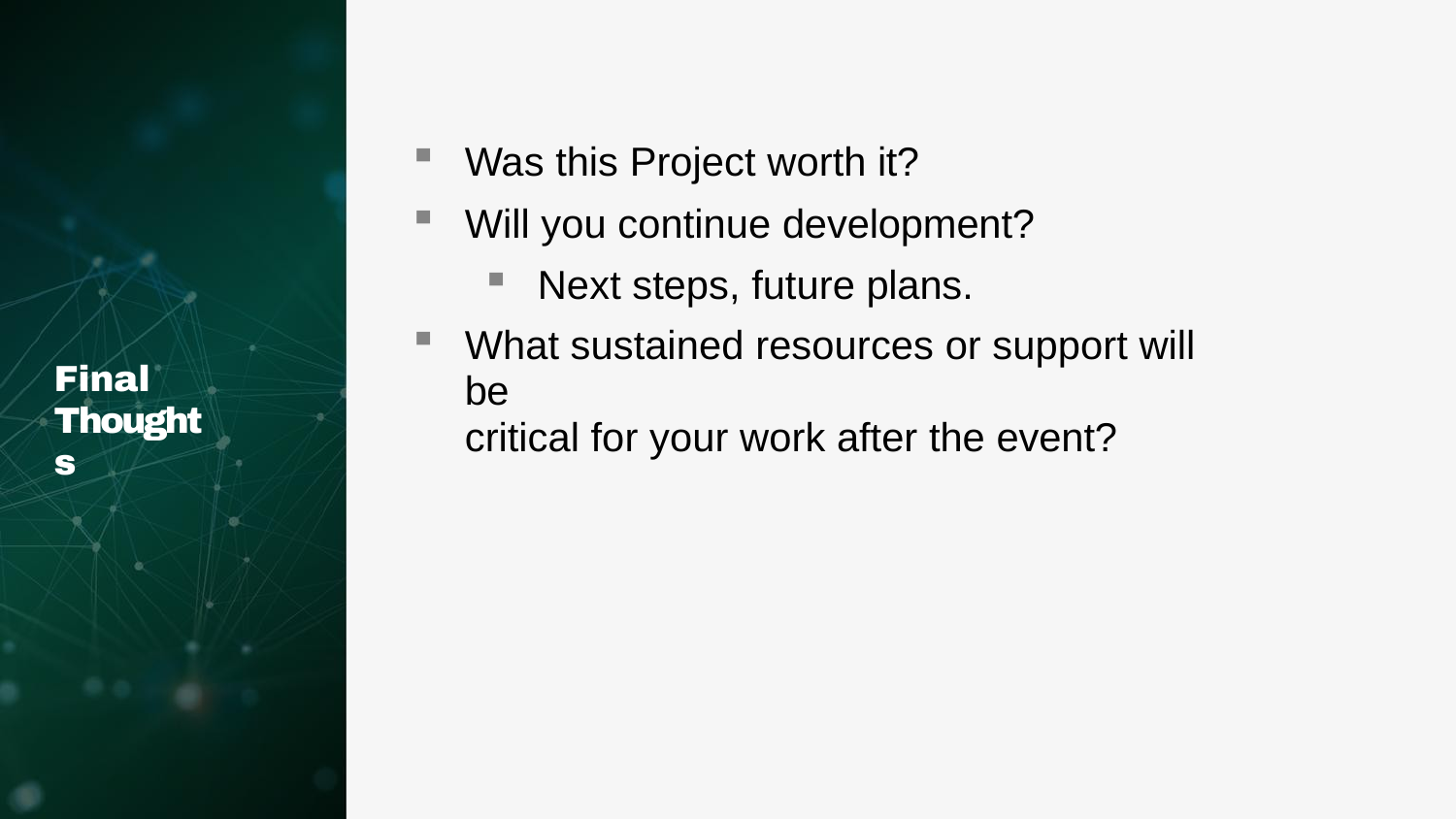

Was this Project worth it?
Will you continue development?
Next steps, future plans.
What sustained resources or support will be
critical for your work after the event?
Final
Thoughts